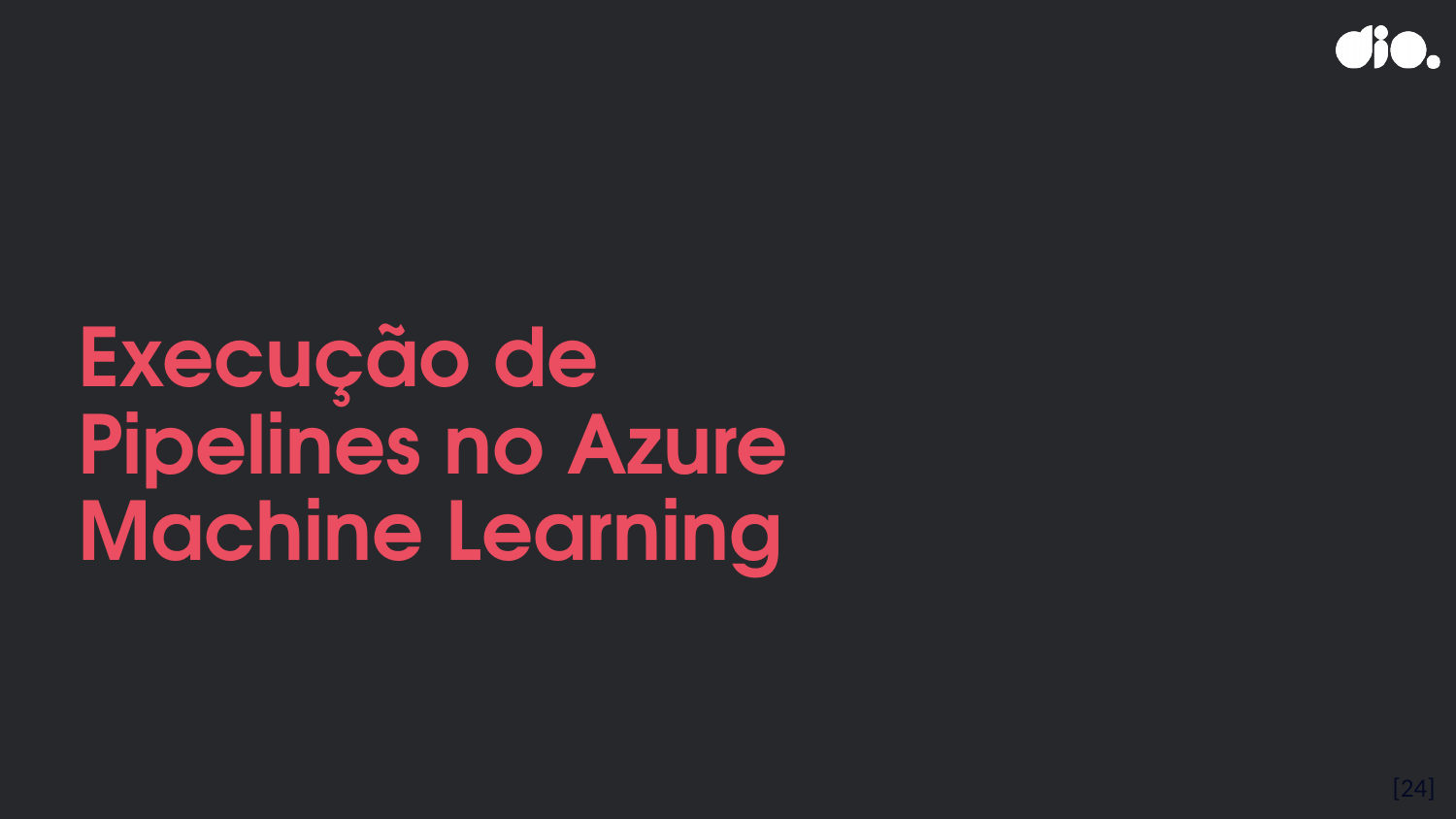

# Execução de Pipelines no Azure Machine Learning
[24]